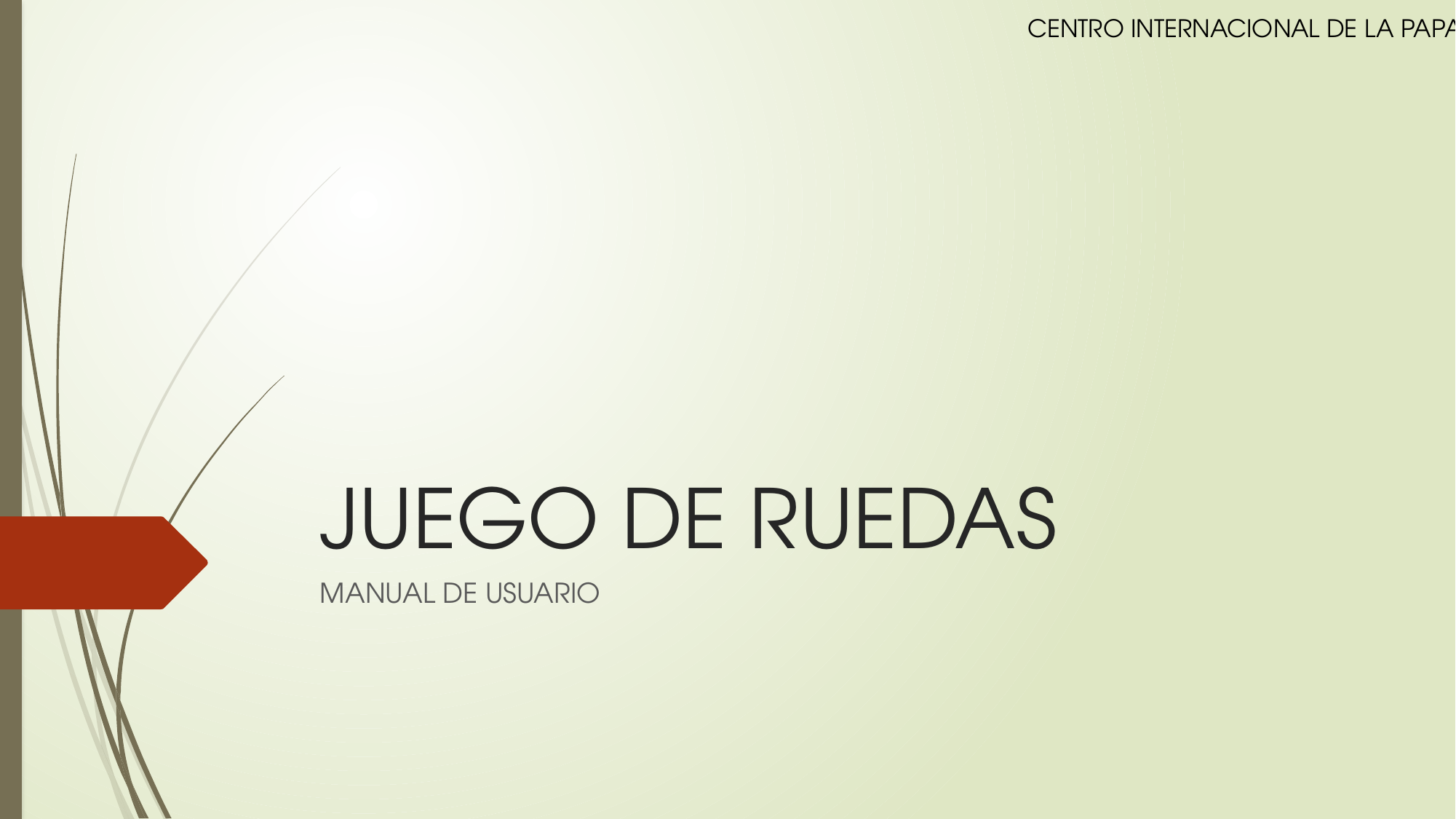

CENTRO INTERNACIONAL DE LA PAPA
# JUEGO DE RUEDAS
MANUAL DE USUARIO